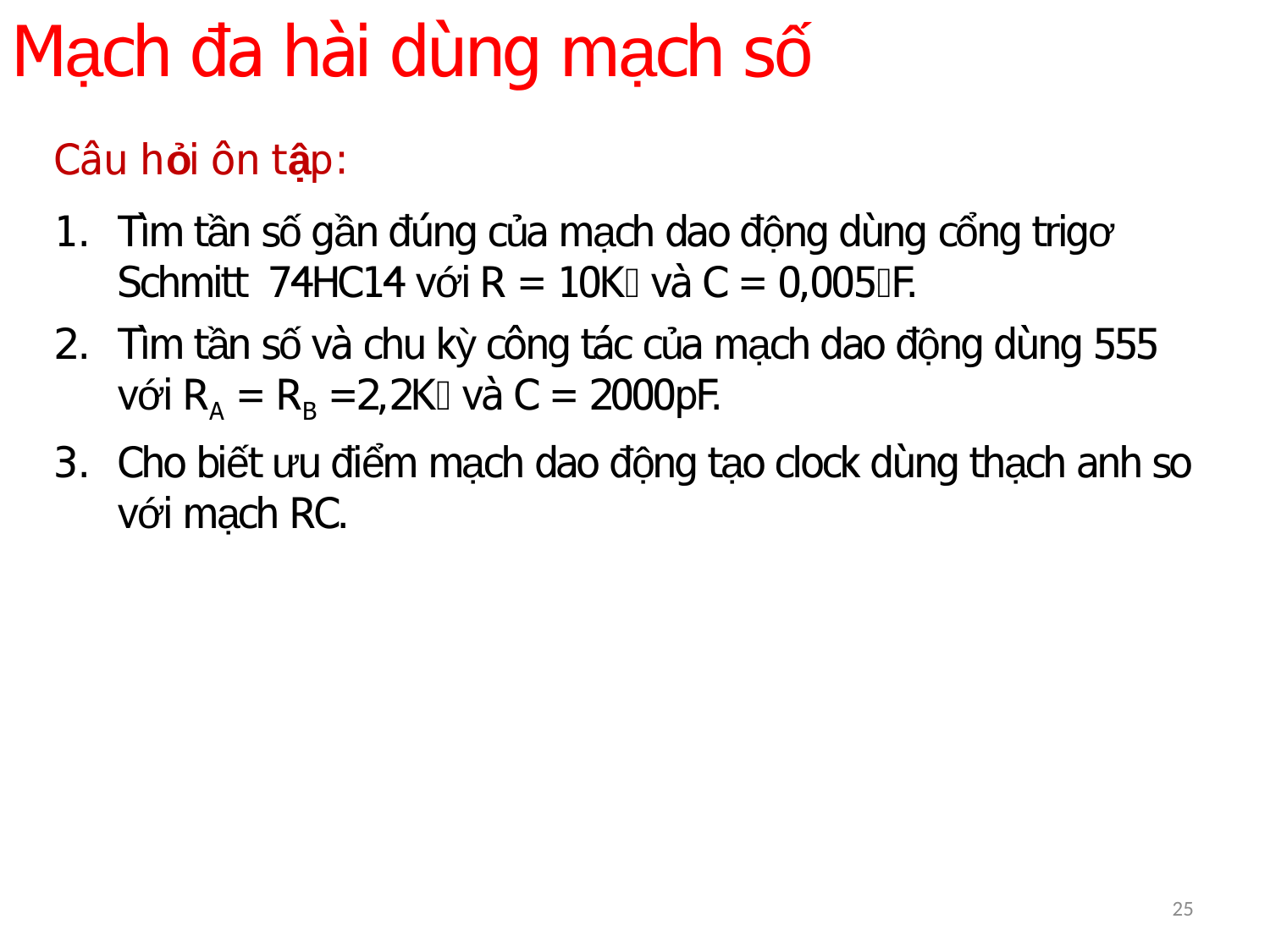

Mạch đa hài dùng mạch số
Câu hỏi ôn tập:
Tìm tần số gần đúng của mạch dao động dùng cổng trigơ Schmitt  74HC14 với R = 10KΩ và C = 0,005μF.
Tìm tần số và chu kỳ công tác của mạch dao động dùng 555 với RA = RB =2,2KΩ và C = 2000pF.
Cho biết ưu điểm mạch dao động tạo clock dùng thạch anh so với mạch RC.
25